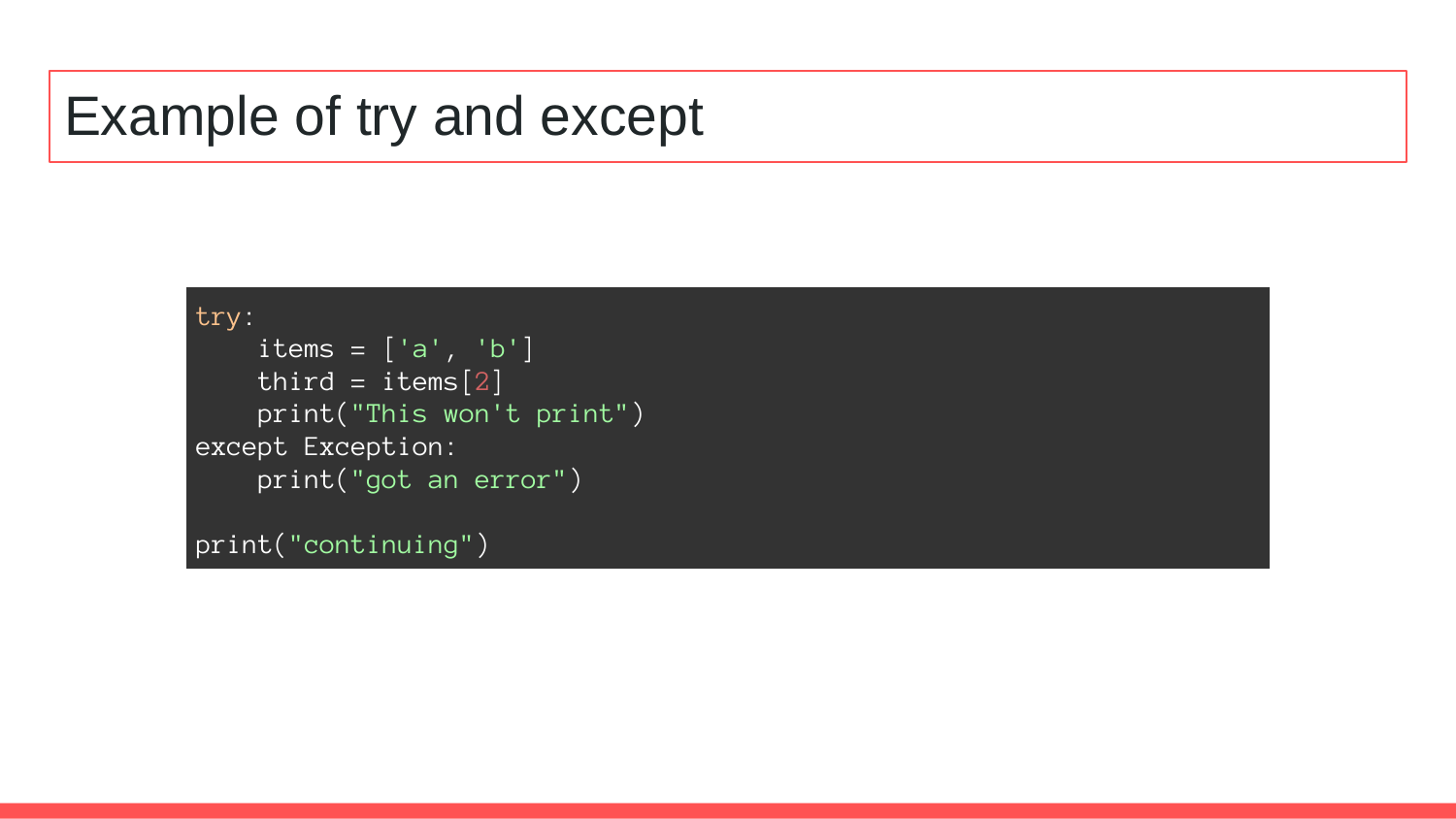

# Example of try and except

| try: items = ['a', 'b'] third = items[2] print("This won't print") except Exception: print("got an error") print("continuing") |
| --- |